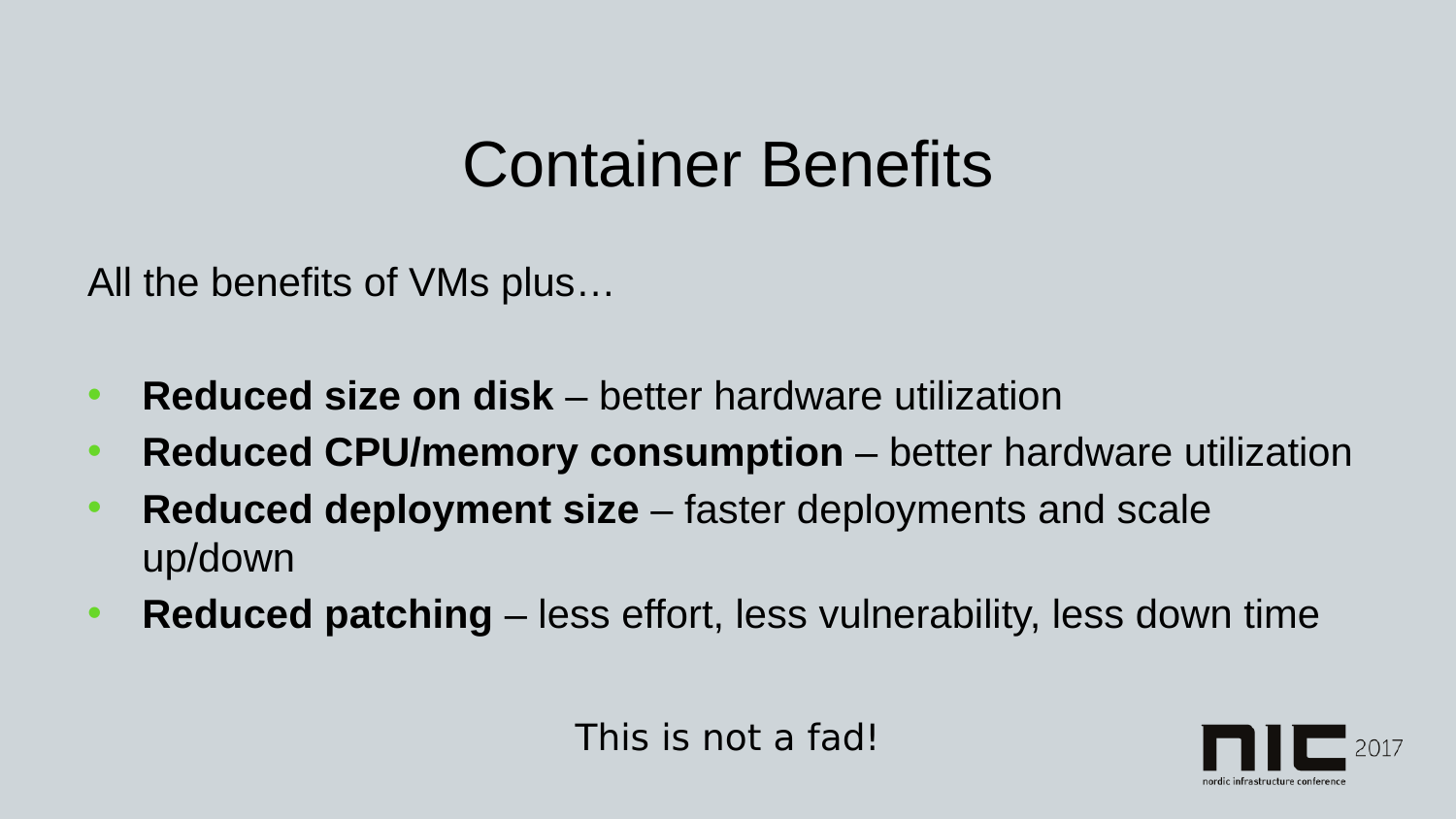

# Container Benefits
All the benefits of VMs plus…

Reduced size on disk – better hardware utilization
Reduced CPU/memory consumption – better hardware utilization
Reduced deployment size – faster deployments and scale up/down
Reduced patching – less effort, less vulnerability, less down time
This is not a fad!